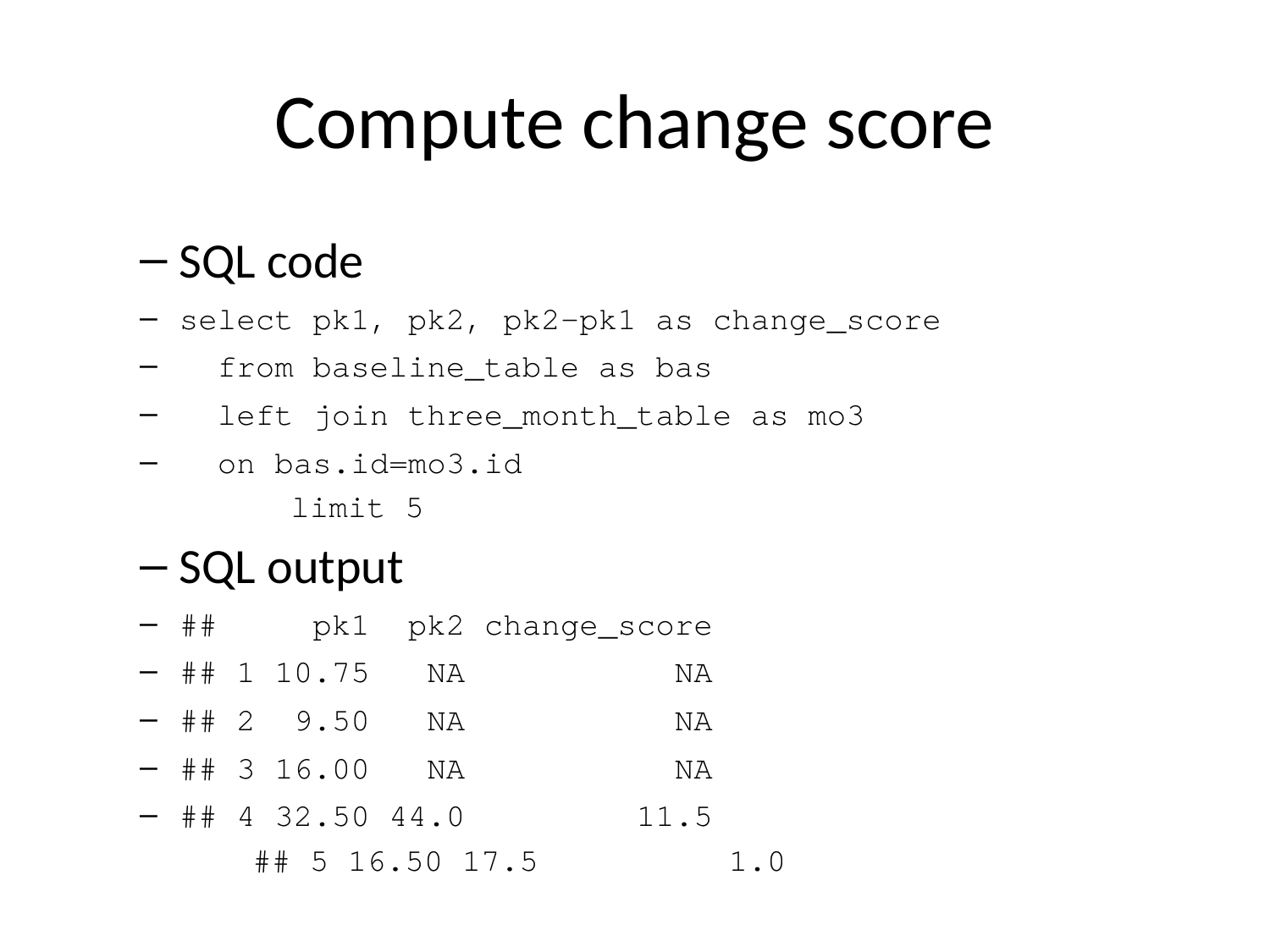

# Compute change score
SQL code
select pk1, pk2, pk2-pk1 as change_score
  from baseline_table as bas
  left join three_month_table as mo3
  on bas.id=mo3.id
  limit 5
SQL output
##     pk1  pk2 change_score
## 1 10.75   NA           NA
## 2  9.50   NA           NA
## 3 16.00   NA           NA
## 4 32.50 44.0         11.5
## 5 16.50 17.5          1.0